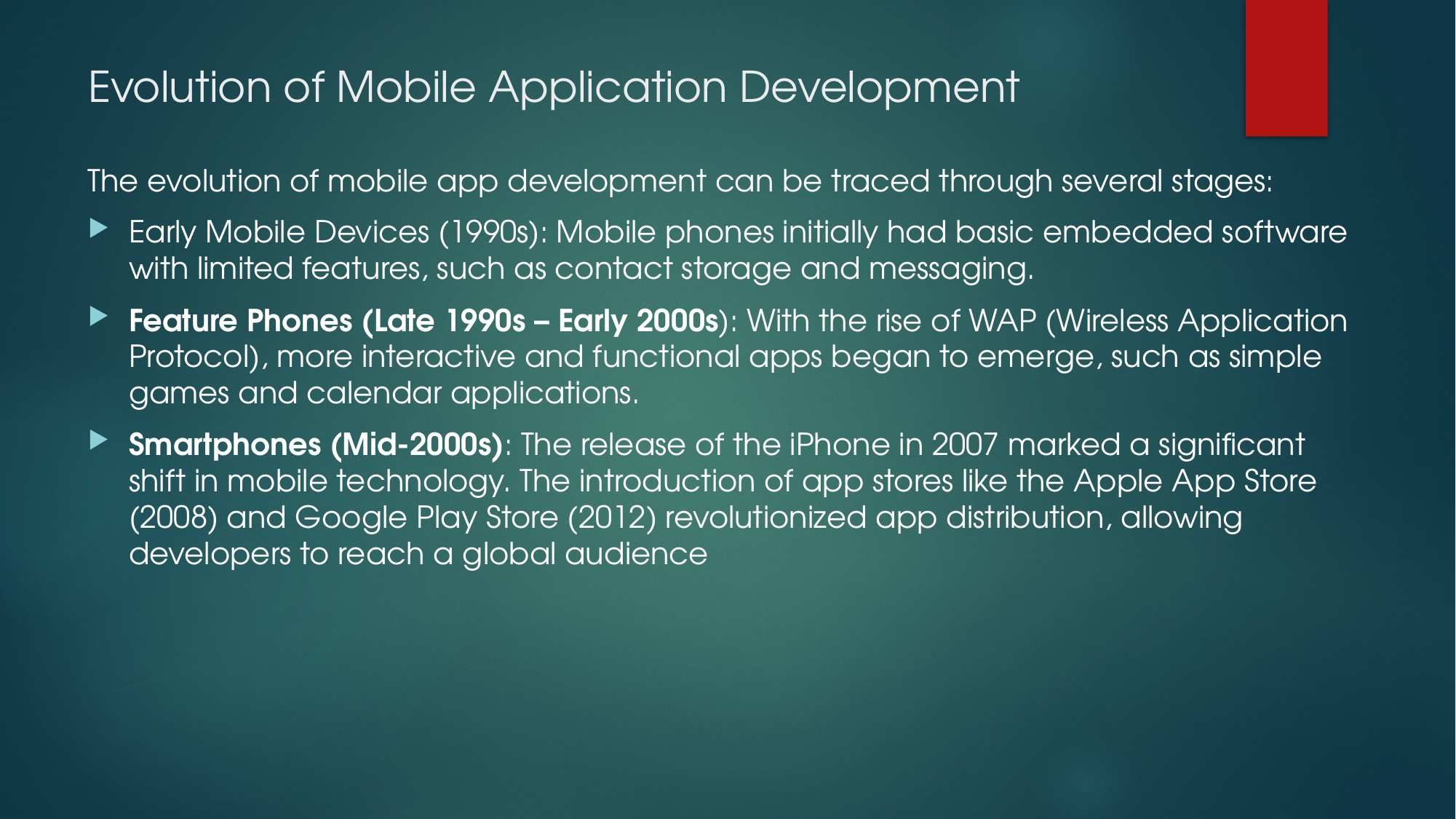

# Evolution of Mobile Application Development
The evolution of mobile app development can be traced through several stages:
Early Mobile Devices (1990s): Mobile phones initially had basic embedded software with limited features, such as contact storage and messaging.
Feature Phones (Late 1990s – Early 2000s): With the rise of WAP (Wireless Application Protocol), more interactive and functional apps began to emerge, such as simple games and calendar applications.
Smartphones (Mid-2000s): The release of the iPhone in 2007 marked a significant shift in mobile technology. The introduction of app stores like the Apple App Store (2008) and Google Play Store (2012) revolutionized app distribution, allowing developers to reach a global audience